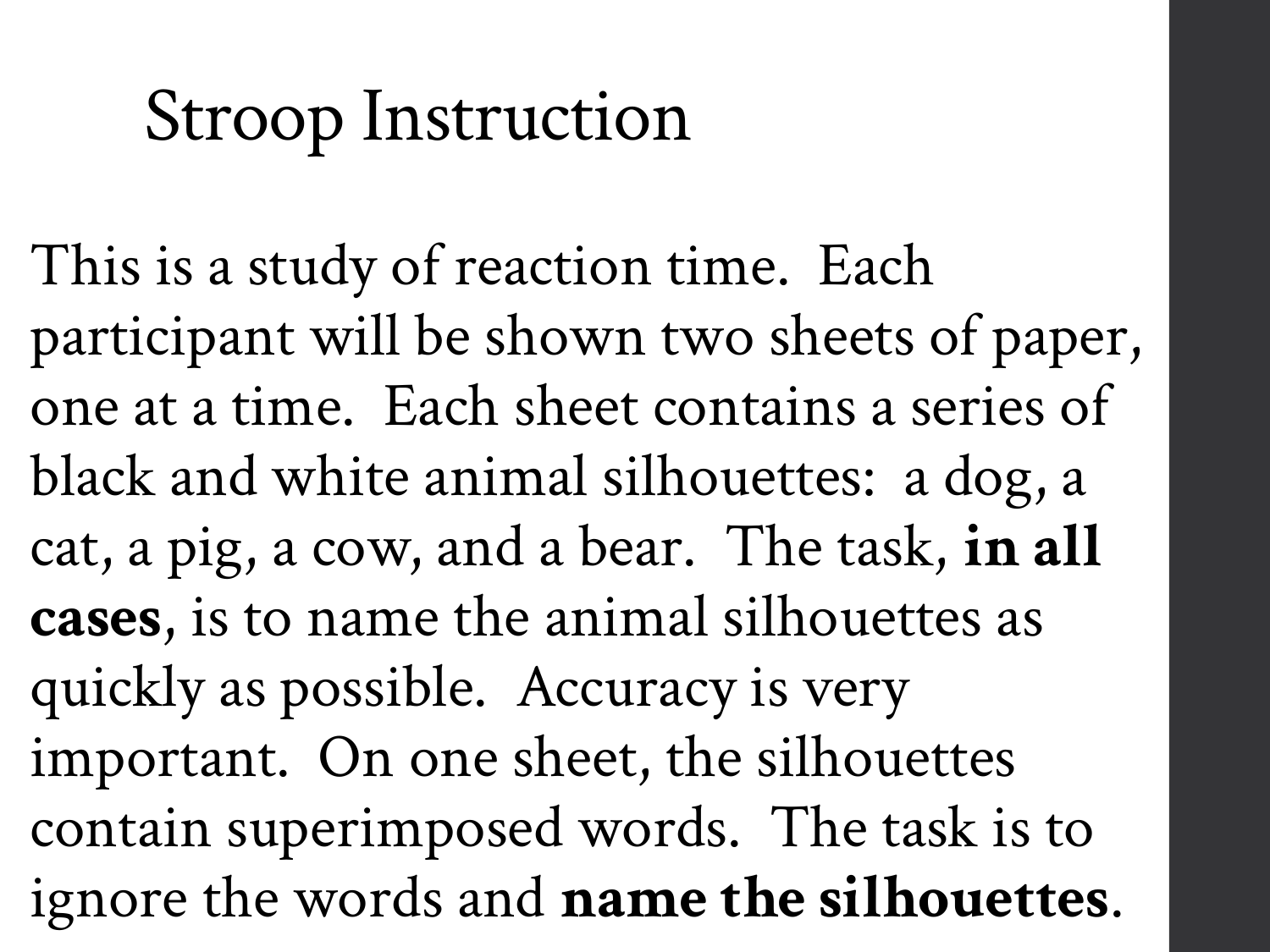

# Stroop Instruction
This is a study of reaction time.  Each participant will be shown two sheets of paper, one at a time.  Each sheet contains a series of black and white animal silhouettes:  a dog, a cat, a pig, a cow, and a bear.  The task, in all cases, is to name the animal silhouettes as quickly as possible.  Accuracy is very important.  On one sheet, the silhouettes contain superimposed words.  The task is to ignore the words and name the silhouettes.